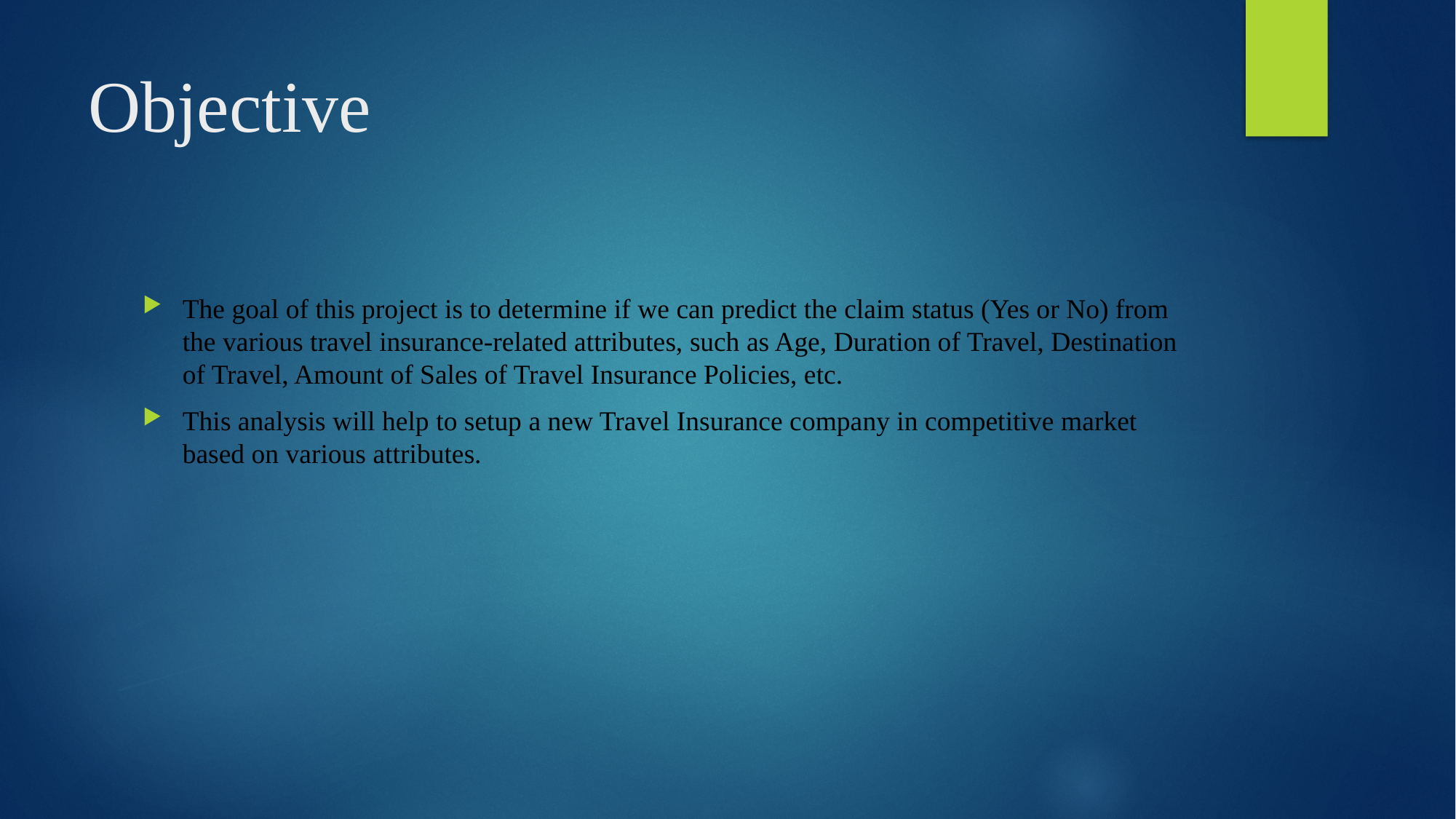

# Objective
The goal of this project is to determine if we can predict the claim status (Yes or No) from the various travel insurance-related attributes, such as Age, Duration of Travel, Destination of Travel, Amount of Sales of Travel Insurance Policies, etc.
This analysis will help to setup a new Travel Insurance company in competitive market based on various attributes.